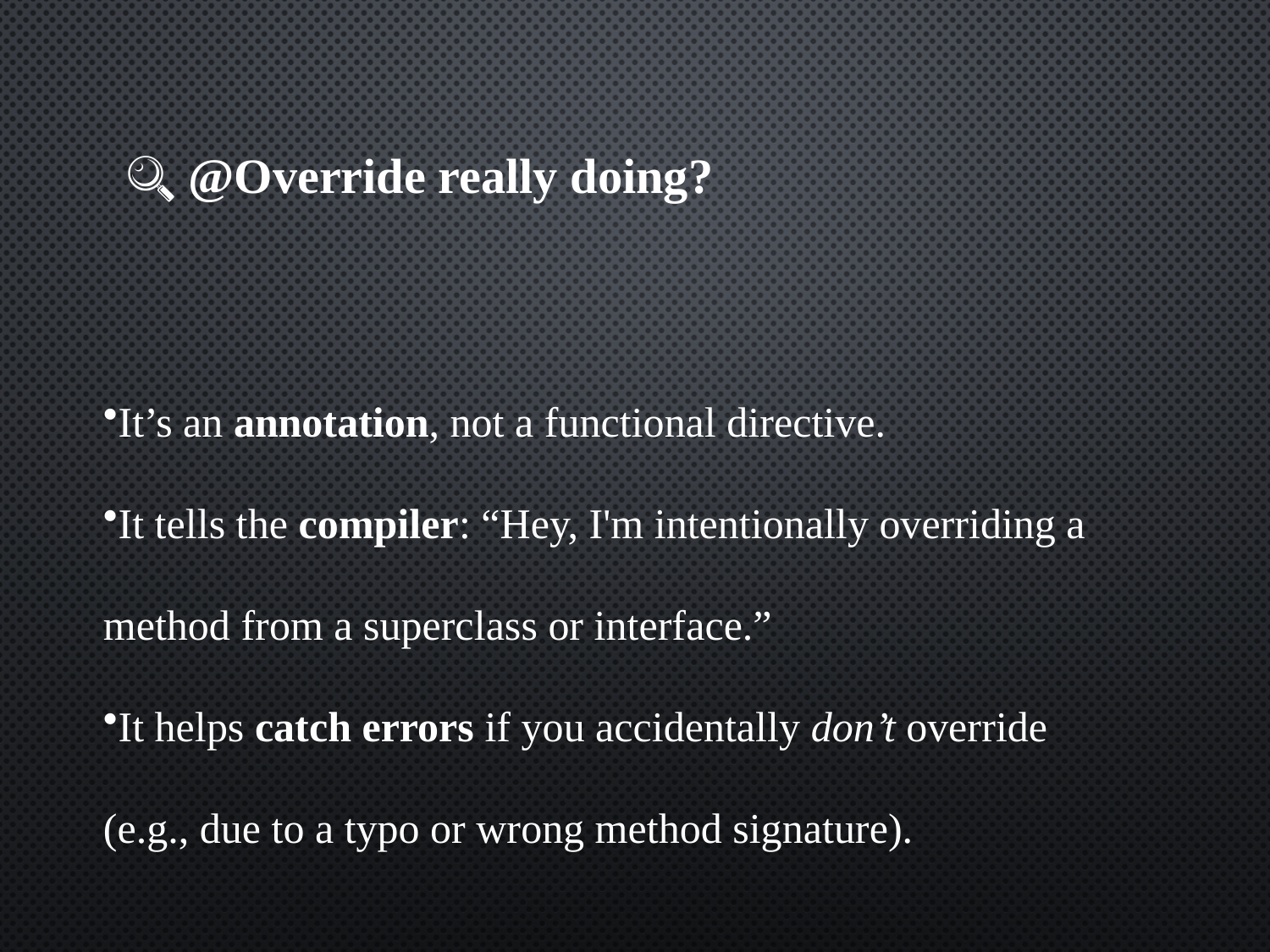

# 🔍 @Override really doing?
It’s an annotation, not a functional directive.
It tells the compiler: “Hey, I'm intentionally overriding a method from a superclass or interface.”
It helps catch errors if you accidentally don’t override (e.g., due to a typo or wrong method signature).